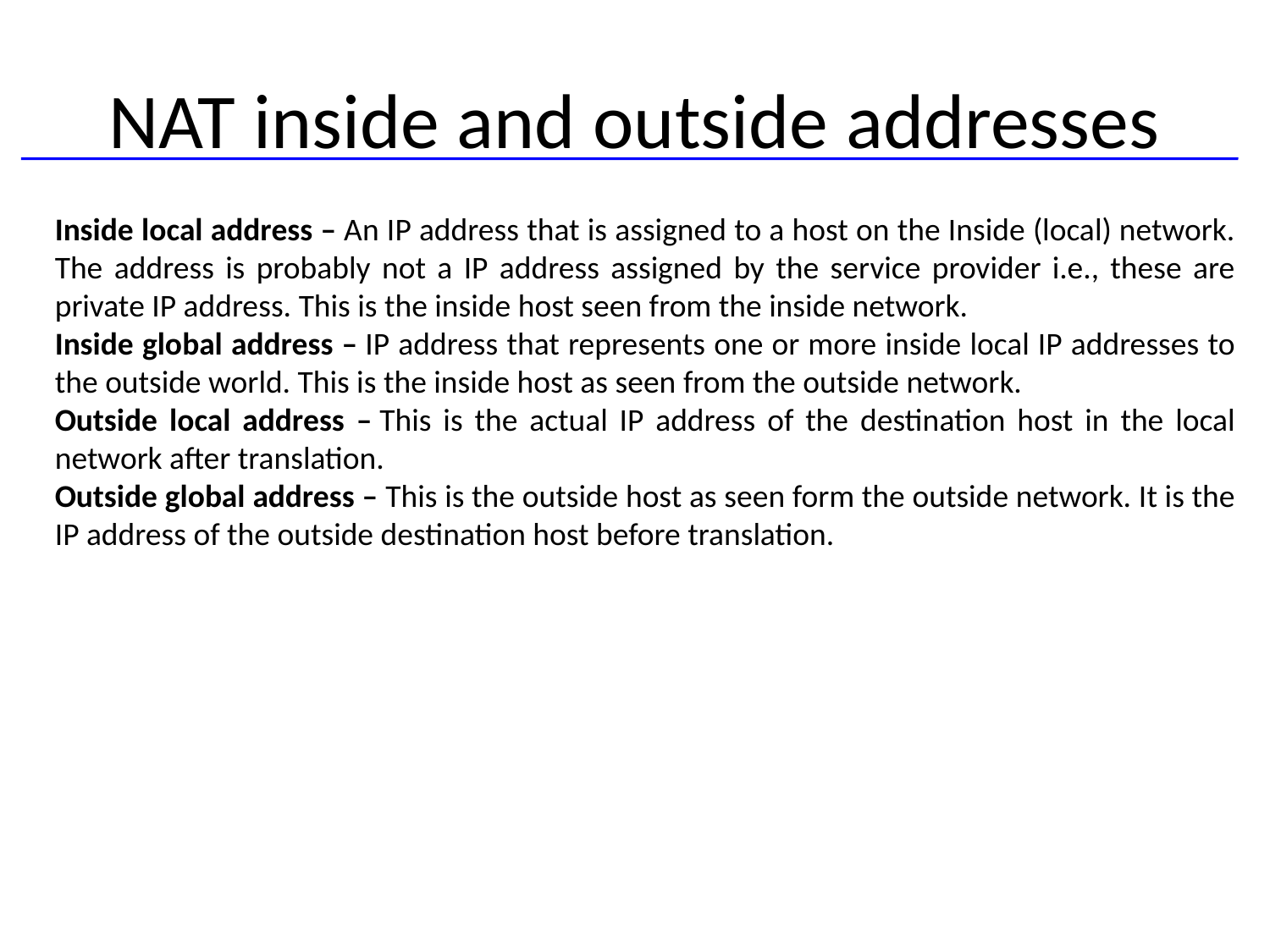

# NAT inside and outside addresses

Inside local address – An IP address that is assigned to a host on the Inside (local) network. The address is probably not a IP address assigned by the service provider i.e., these are private IP address. This is the inside host seen from the inside network.
Inside global address – IP address that represents one or more inside local IP addresses to the outside world. This is the inside host as seen from the outside network.
Outside local address – This is the actual IP address of the destination host in the local network after translation.
Outside global address – This is the outside host as seen form the outside network. It is the IP address of the outside destination host before translation.